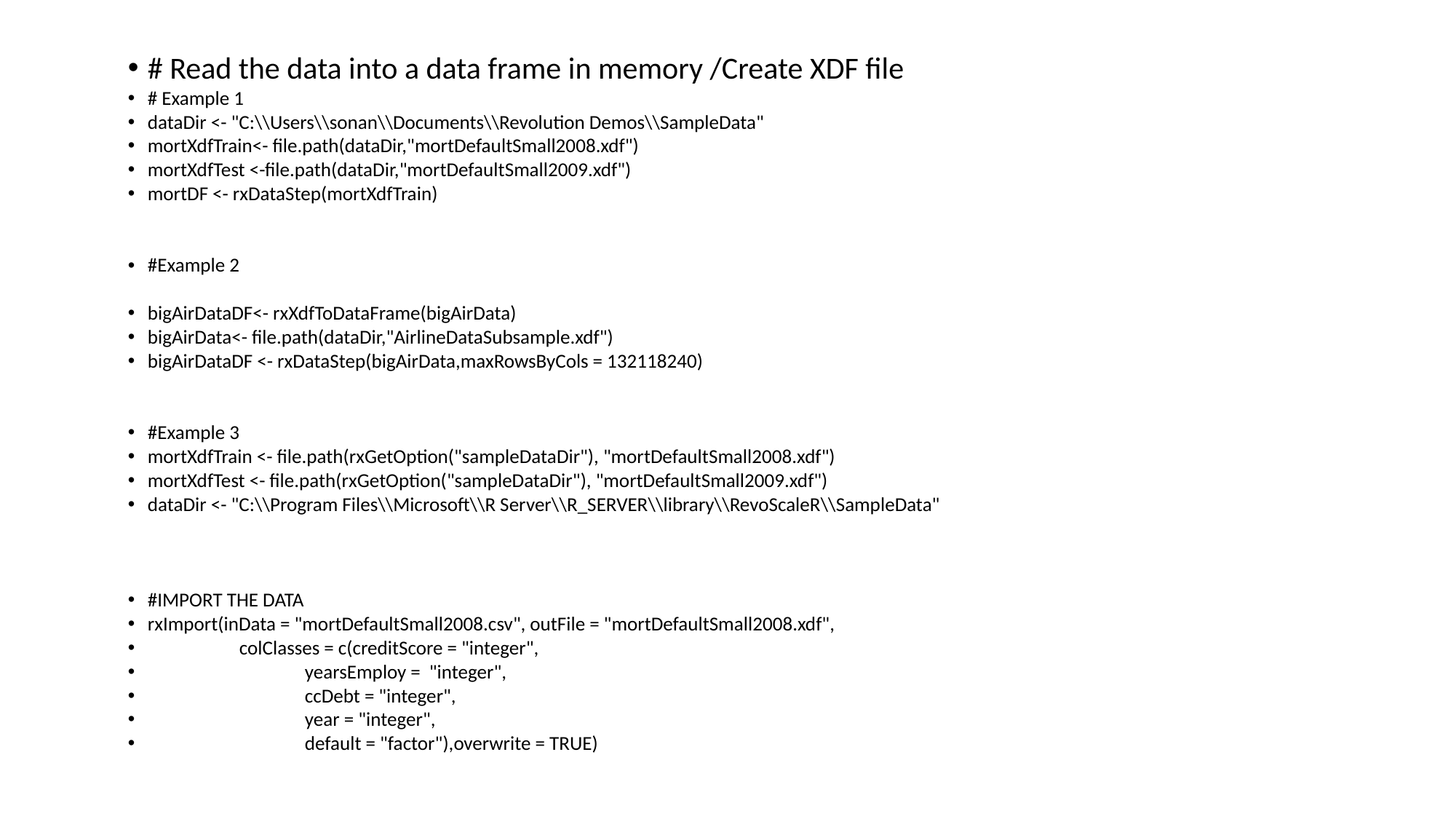

# Read the data into a data frame in memory /Create XDF file
# Example 1
dataDir <- "C:\\Users\\sonan\\Documents\\Revolution Demos\\SampleData"
mortXdfTrain<- file.path(dataDir,"mortDefaultSmall2008.xdf")
mortXdfTest <-file.path(dataDir,"mortDefaultSmall2009.xdf")
mortDF <- rxDataStep(mortXdfTrain)

#Example 2

bigAirDataDF<- rxXdfToDataFrame(bigAirData)
bigAirData<- file.path(dataDir,"AirlineDataSubsample.xdf")
bigAirDataDF <- rxDataStep(bigAirData,maxRowsByCols = 132118240)

#Example 3
mortXdfTrain <- file.path(rxGetOption("sampleDataDir"), "mortDefaultSmall2008.xdf")
mortXdfTest <- file.path(rxGetOption("sampleDataDir"), "mortDefaultSmall2009.xdf")
dataDir <- "C:\\Program Files\\Microsoft\\R Server\\R_SERVER\\library\\RevoScaleR\\SampleData"

#IMPORT THE DATA
rxImport(inData = "mortDefaultSmall2008.csv", outFile = "mortDefaultSmall2008.xdf",
                     colClasses = c(creditScore = "integer",
                                    yearsEmploy =  "integer",
                                    ccDebt = "integer",
                                    year = "integer",
                                    default = "factor"),overwrite = TRUE)